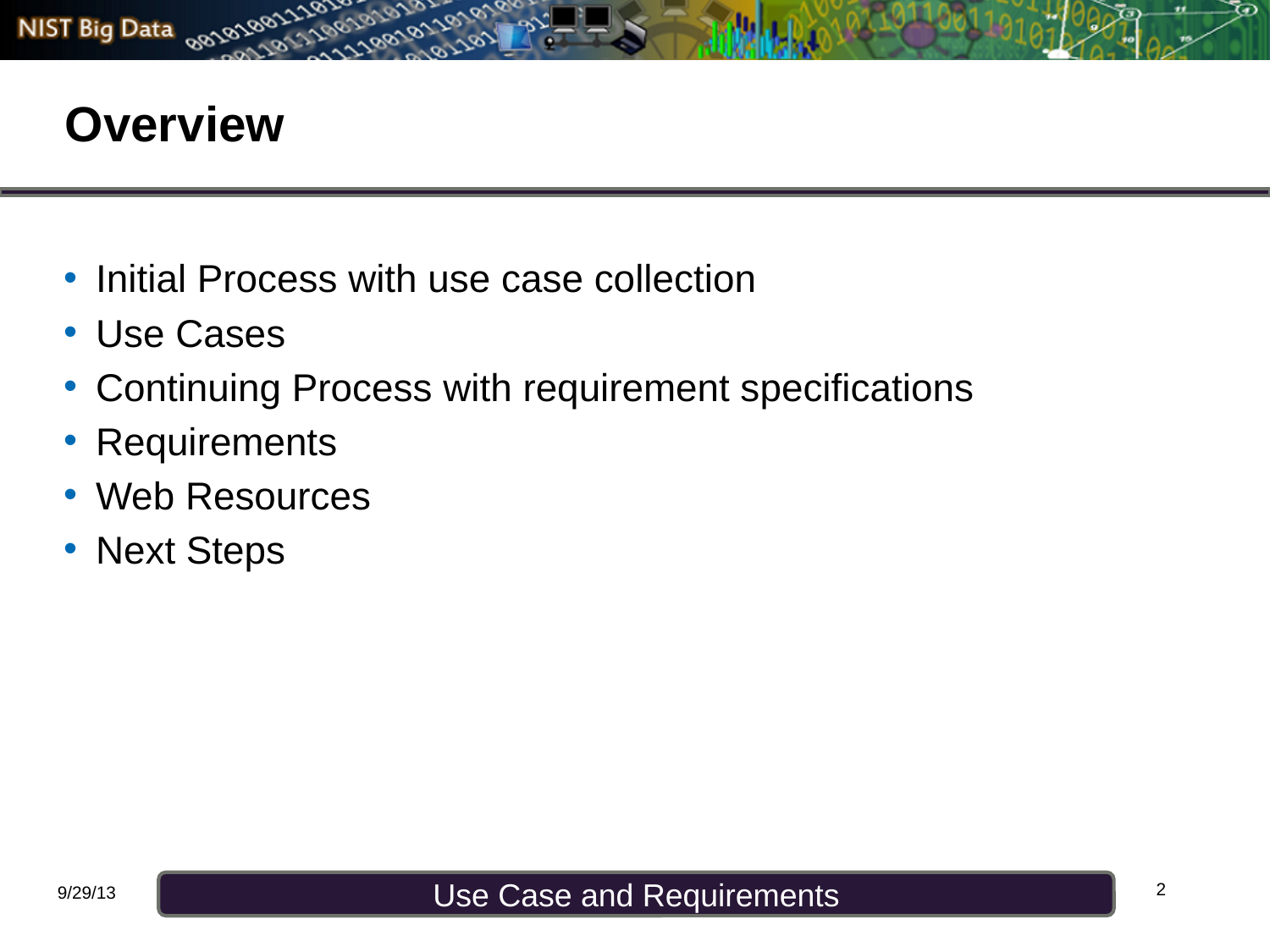

# Overview
Initial Process with use case collection
Use Cases
Continuing Process with requirement specifications
Requirements
Web Resources
Next Steps

2